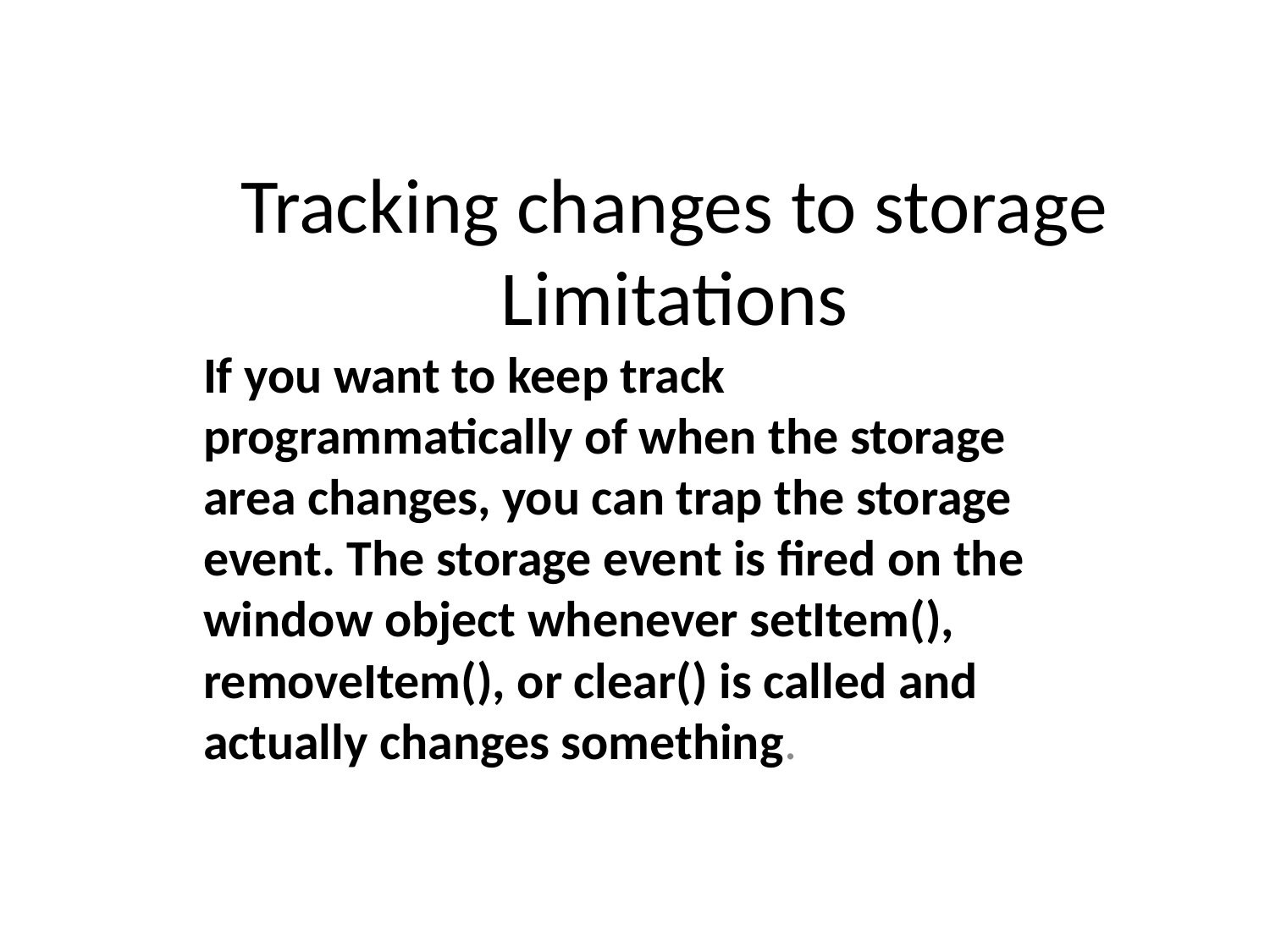

# Tracking changes to storage Limitations
If you want to keep track programmatically of when the storage area changes, you can trap the storage event. The storage event is fired on the window object whenever setItem(), removeItem(), or clear() is called and actually changes something.